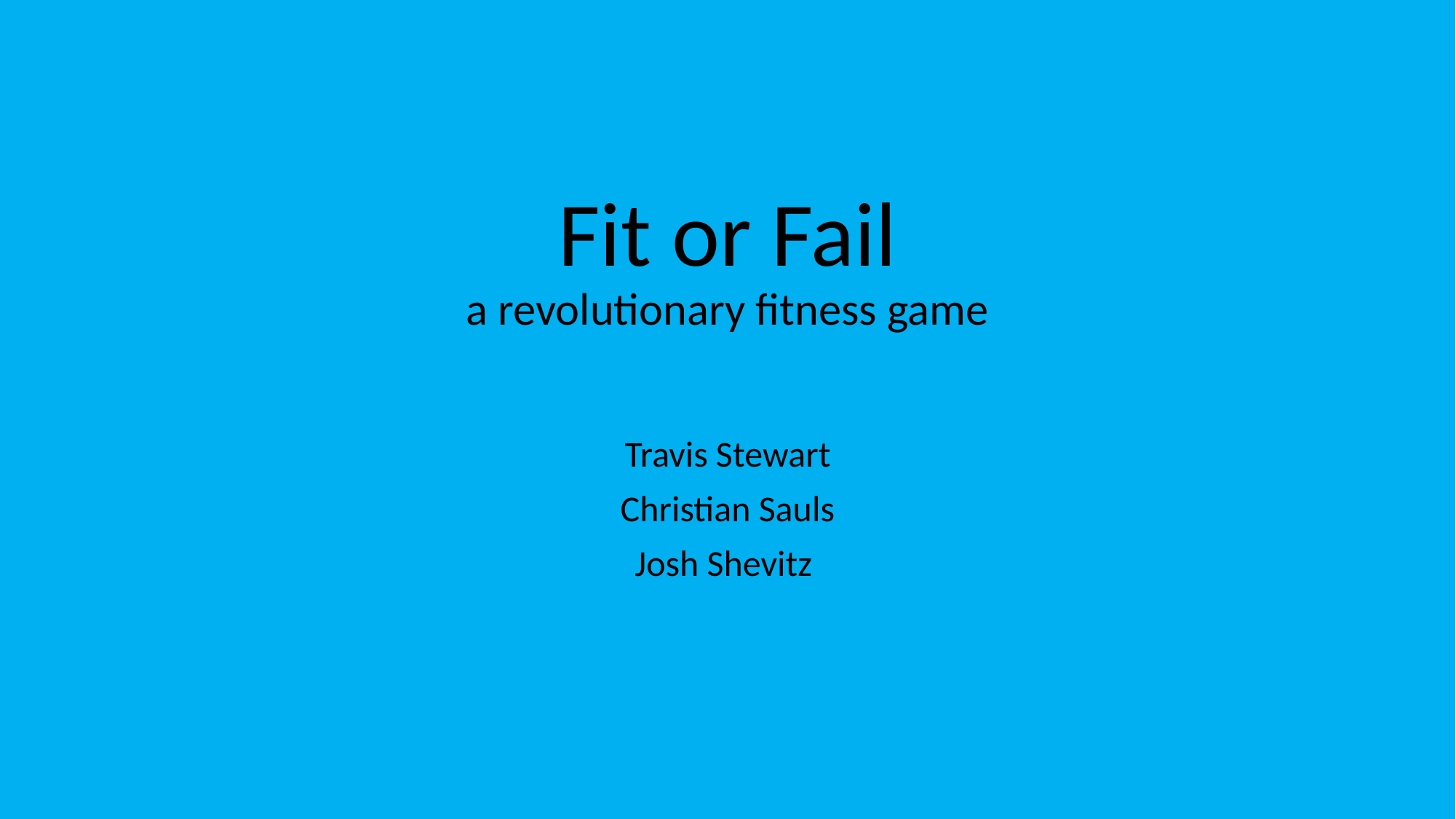

# Fit or Fail a revolutionary fitness game
Travis Stewart
Christian Sauls
Josh Shevitz